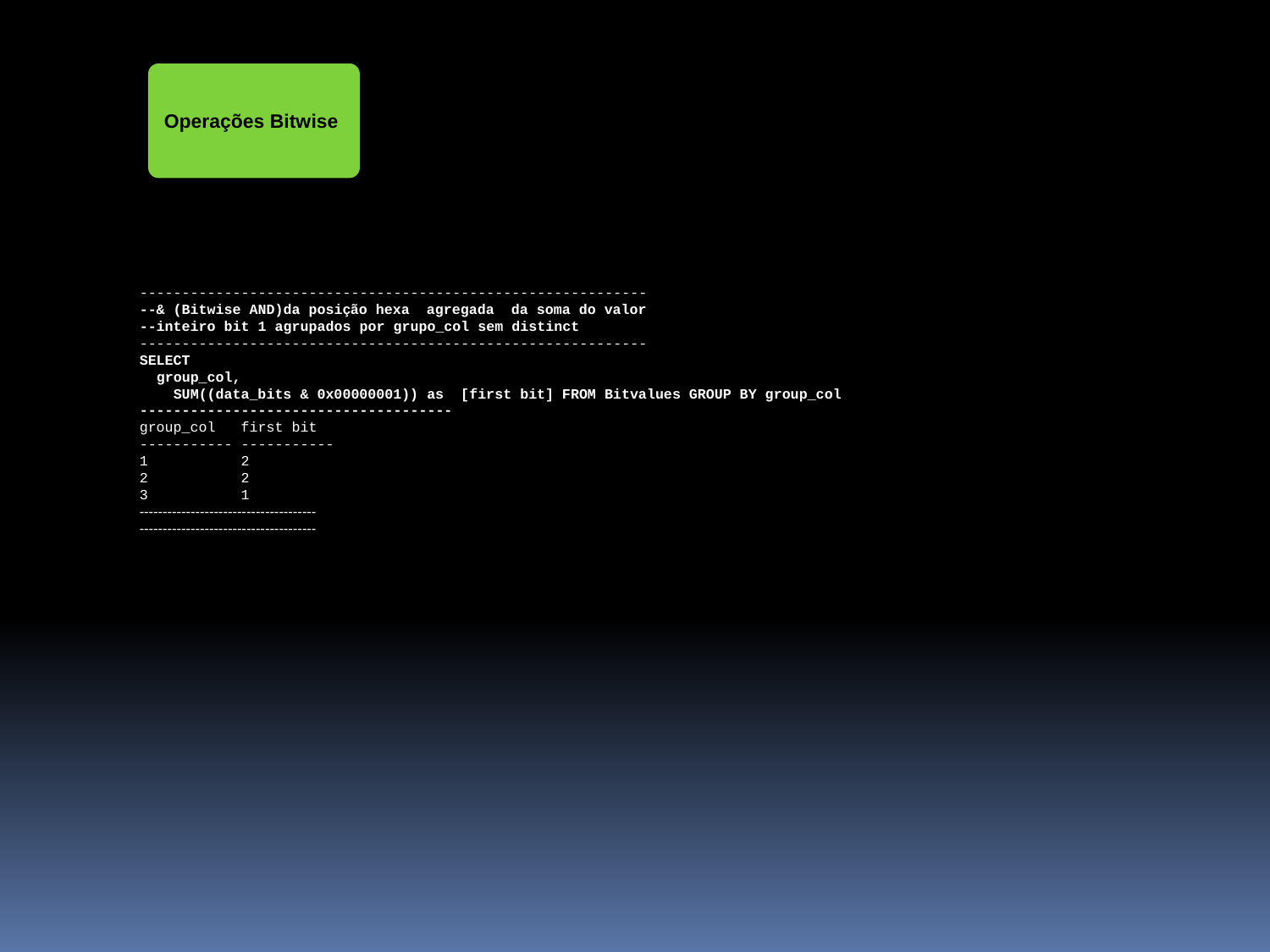

Operações Bitwise
------------------------------------------------------------
--& (Bitwise AND)da posição hexa  agregada  da soma do valor
--inteiro bit 1 agrupados por grupo_col sem distinct
------------------------------------------------------------
SELECT
  group_col,
    SUM((data_bits & 0x00000001)) as  [first bit] FROM Bitvalues GROUP BY group_col
-------------------------------------
group_col   first bit
----------- -----------
1           2
2           2
3           1
--------------------------------------
--------------------------------------